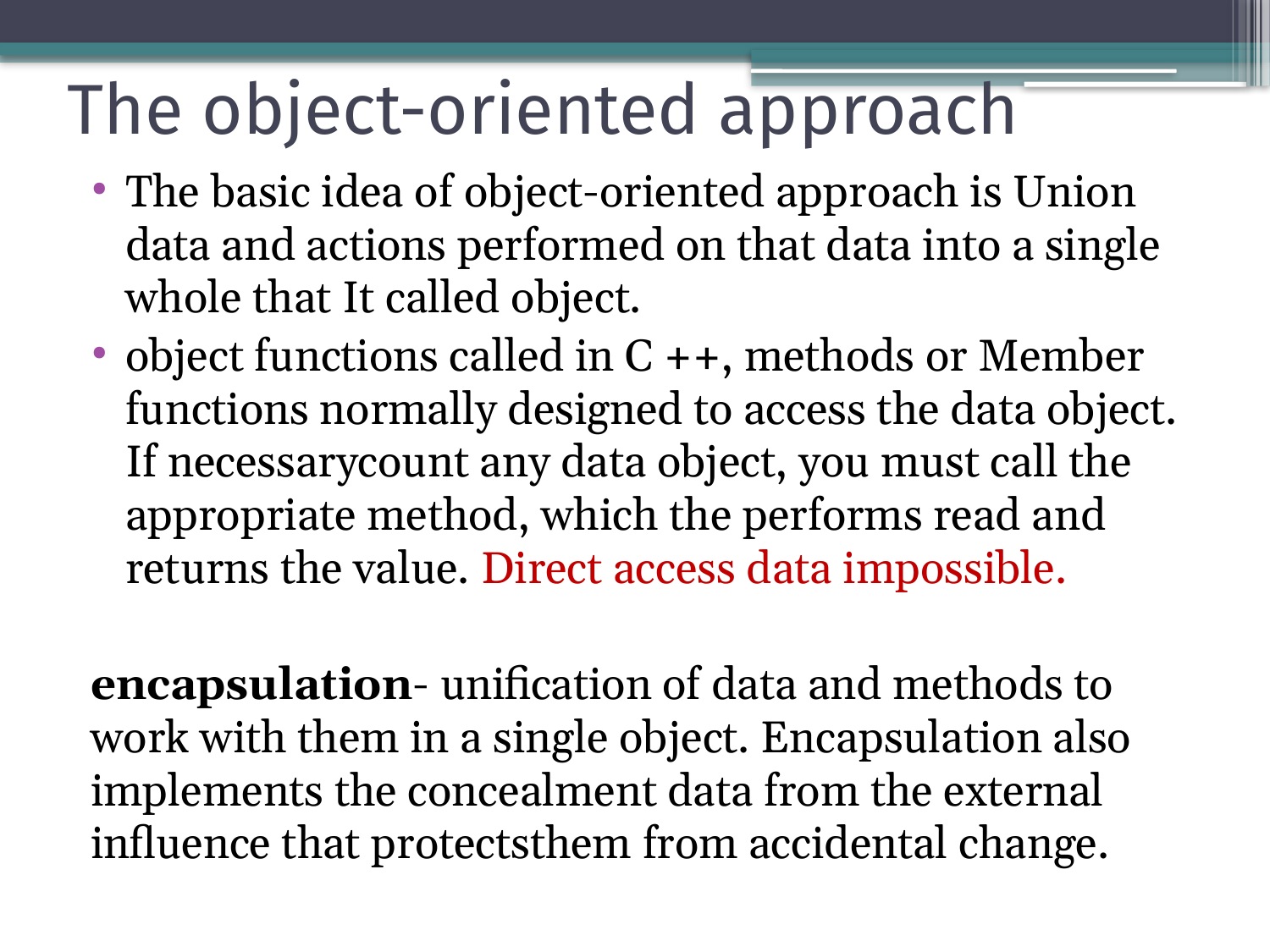

# The object-oriented approach
The basic idea of ​​object-oriented approach is Union data and actions performed on that data into a single whole that It called object.
object functions called in C ++, methods or Member functions normally designed to access the data object. If necessarycount any data object, you must call the appropriate method, which the performs read and returns the value. Direct access data impossible.

encapsulation- unification of data and methods to work with them in a single object. Encapsulation also implements the concealment data from the external influence that protectsthem from accidental change.